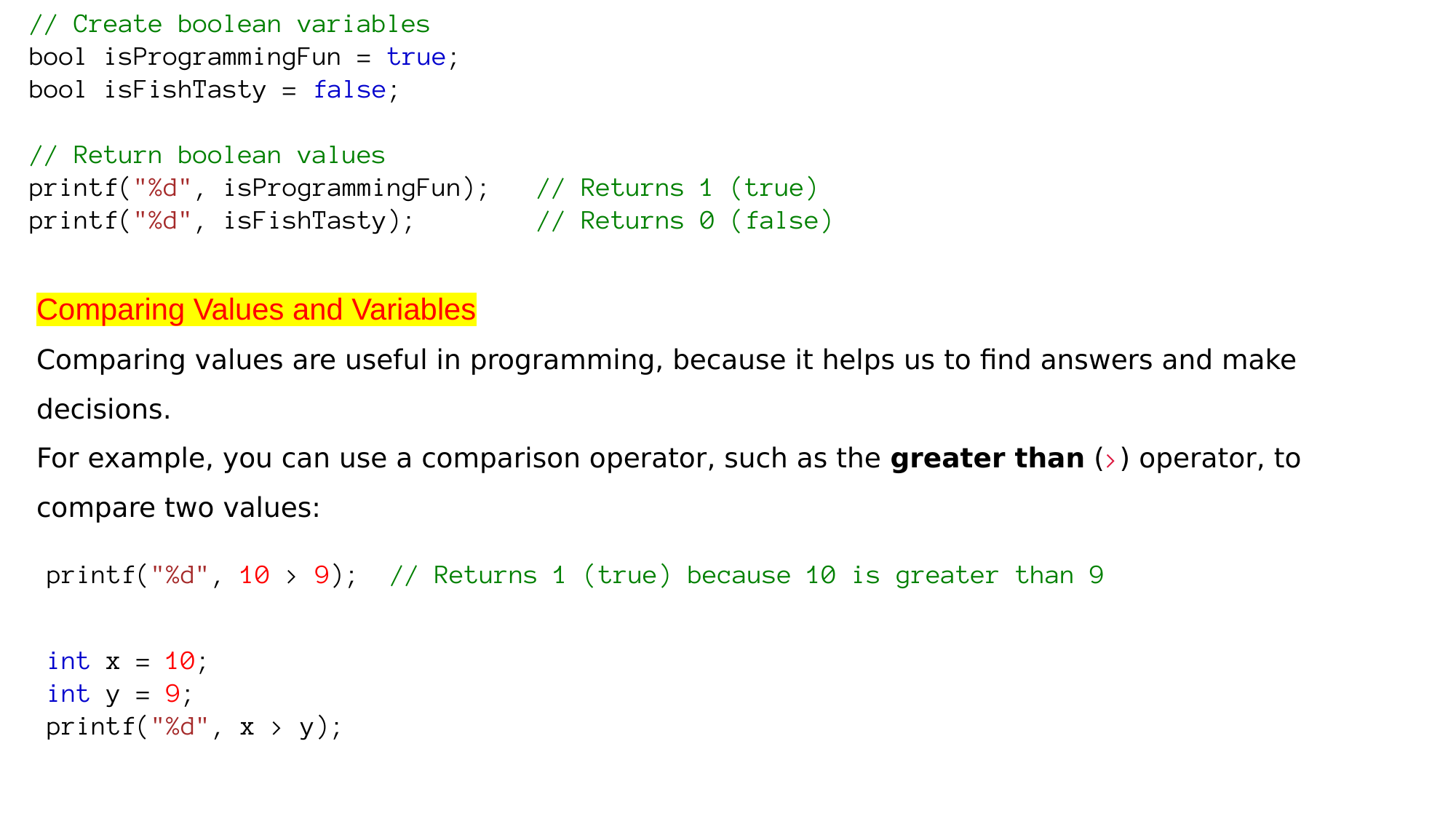

// Create boolean variables
bool isProgrammingFun = true;
bool isFishTasty = false;
// Return boolean values
printf("%d", isProgrammingFun);   // Returns 1 (true)
printf("%d", isFishTasty);        // Returns 0 (false)
Comparing Values and Variables
Comparing values are useful in programming, because it helps us to find answers and make decisions.
For example, you can use a comparison operator, such as the greater than (>) operator, to compare two values:
printf("%d", 10 > 9);  // Returns 1 (true) because 10 is greater than 9
int x = 10;
int y = 9;
printf("%d", x > y);